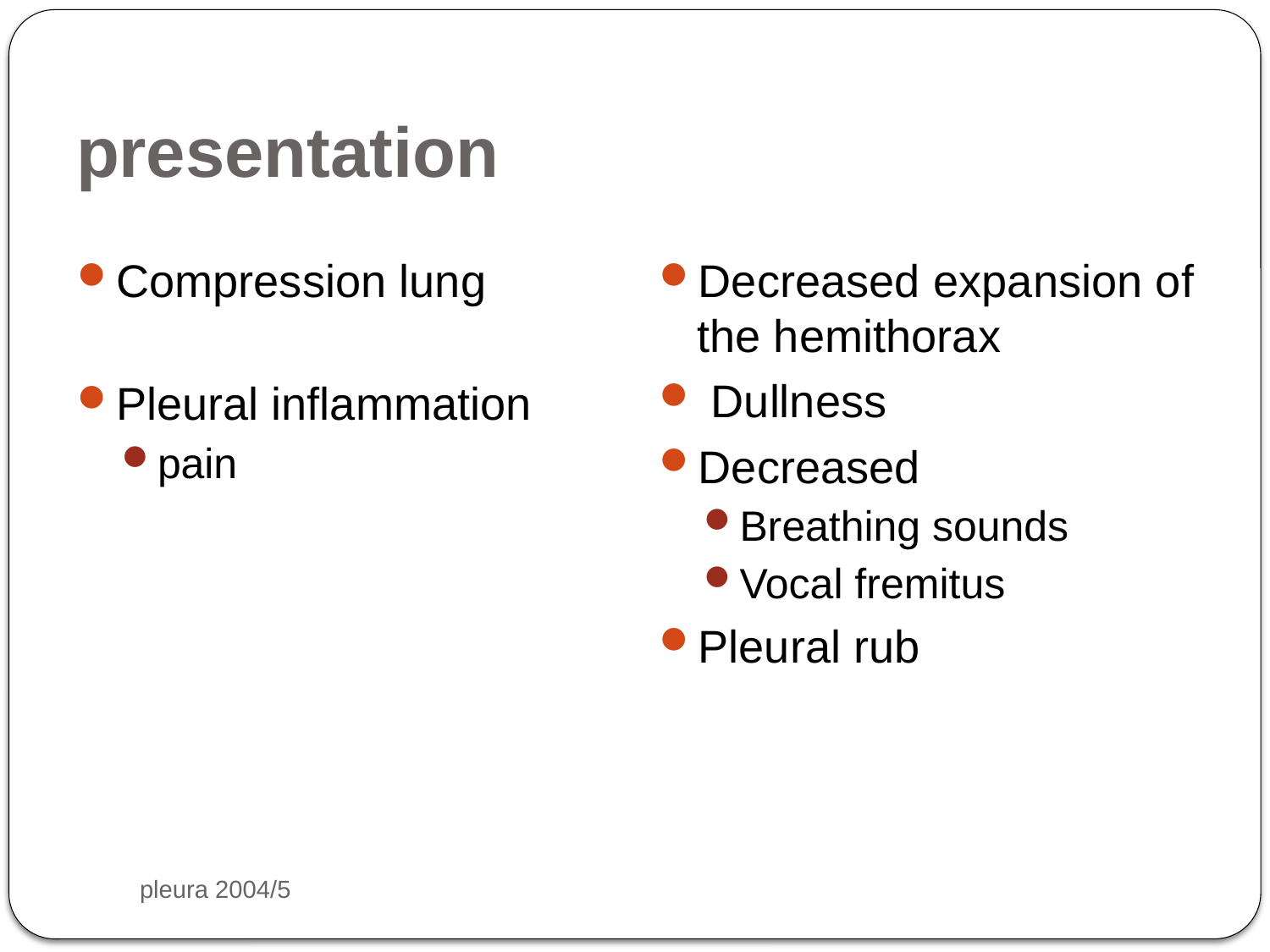

# presentation
Compression lung

Pleural inflammation
pain

Decreased expansion of the hemithorax
 Dullness
Decreased
Breathing sounds
Vocal fremitus
Pleural rub

pleura 2004/5
98